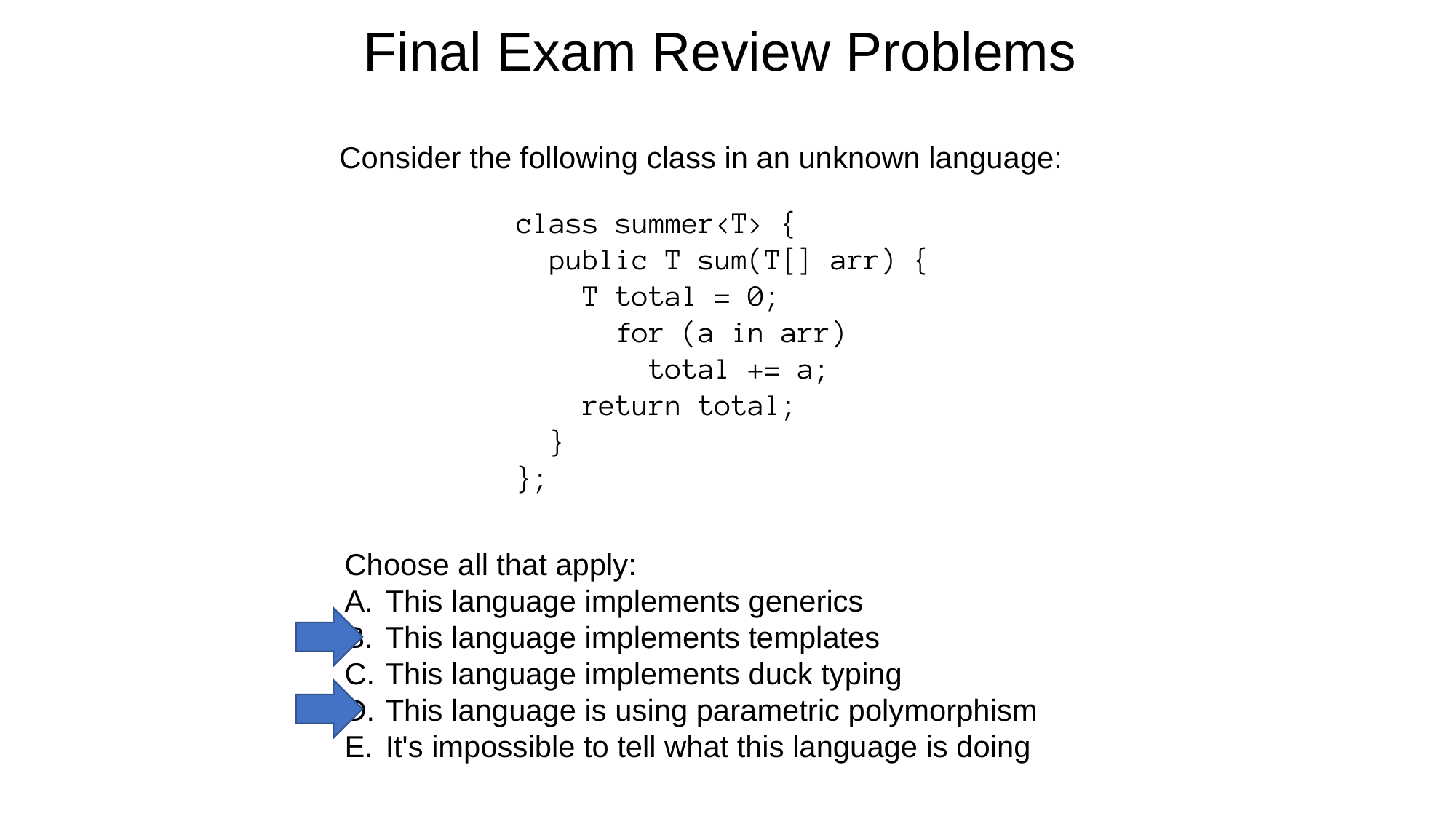

# Final Exam Review Problems
Consider the following class in an unknown language:
class summer<T> {
  public T sum(T[] arr) {
    T total = 0;
      for (a in arr)
        total += a;
    return total;
  }
};
Choose all that apply:
This language implements generics
This language implements templates
This language implements duck typing
This language is using parametric polymorphism
It's impossible to tell what this language is doing